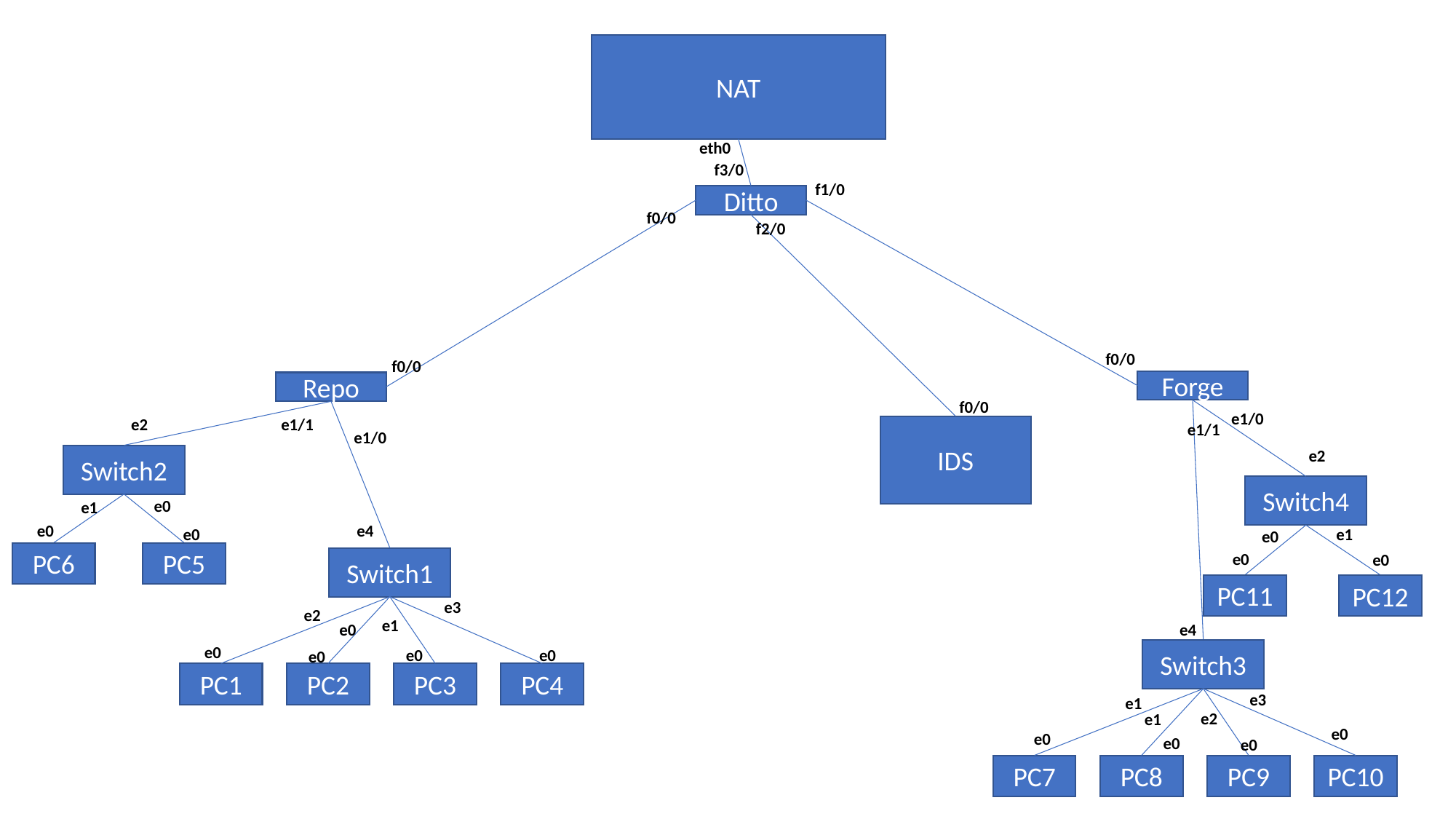

NAT
eth0
f3/0
f1/0
Ditto
f0/0
f2/0
f0/0
f0/0
Forge
Repo
f0/0
e1/0
e1/1
e2
e1/1
IDS
e1/0
e2
Switch2
Switch4
e0
e1
e0
e4
e0
e1
e0
PC6
PC5
e0
e0
Switch1
PC11
PC12
e3
e2
e1
e0
e4
e0
e0
e0
Switch3
e0
PC1
PC2
PC3
PC4
e3
e1
e2
e1
e0
e0
e0
e0
PC7
PC8
PC9
PC10